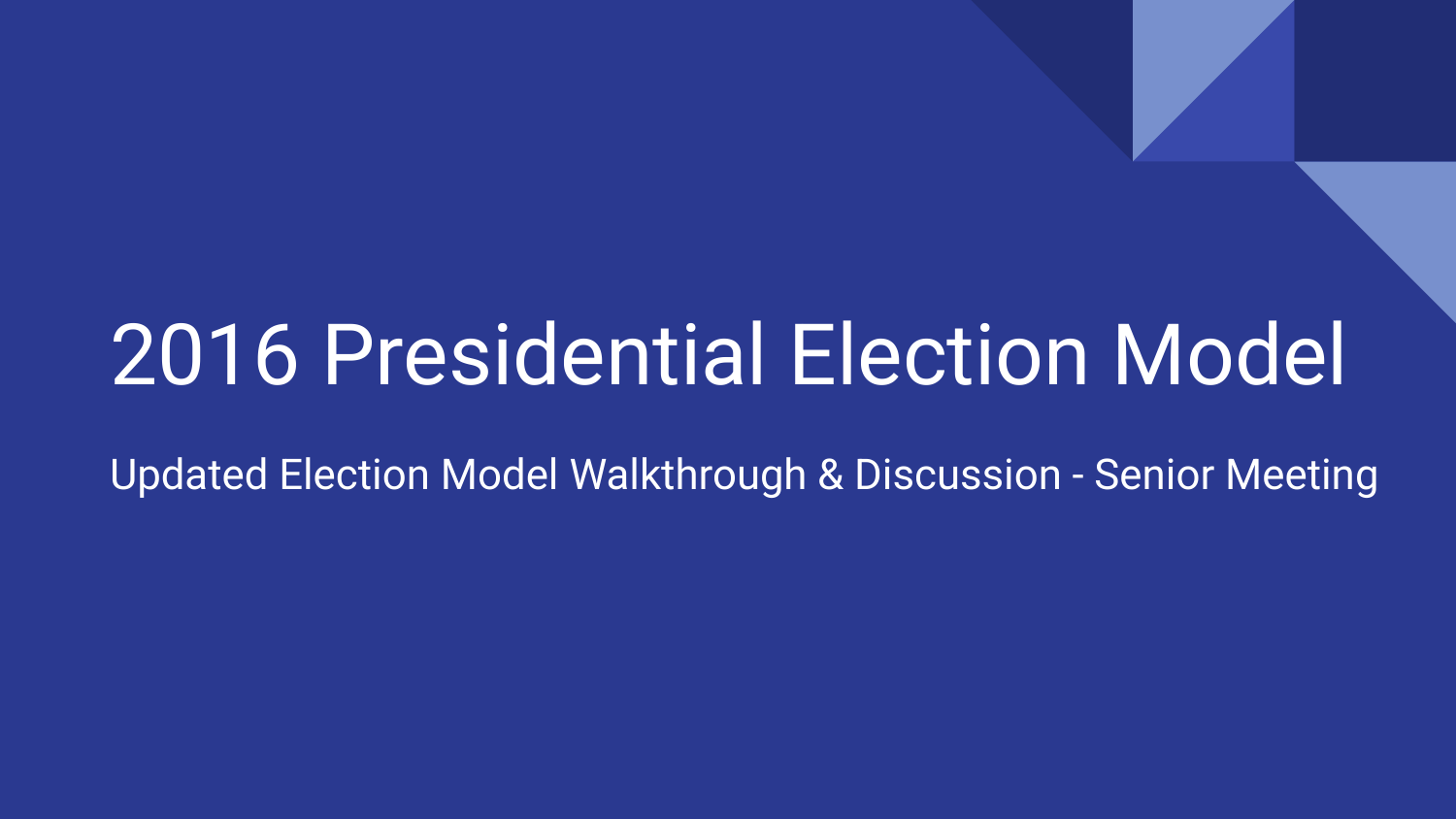

# 2016 Presidential Election Model
Updated Election Model Walkthrough & Discussion - Senior Meeting